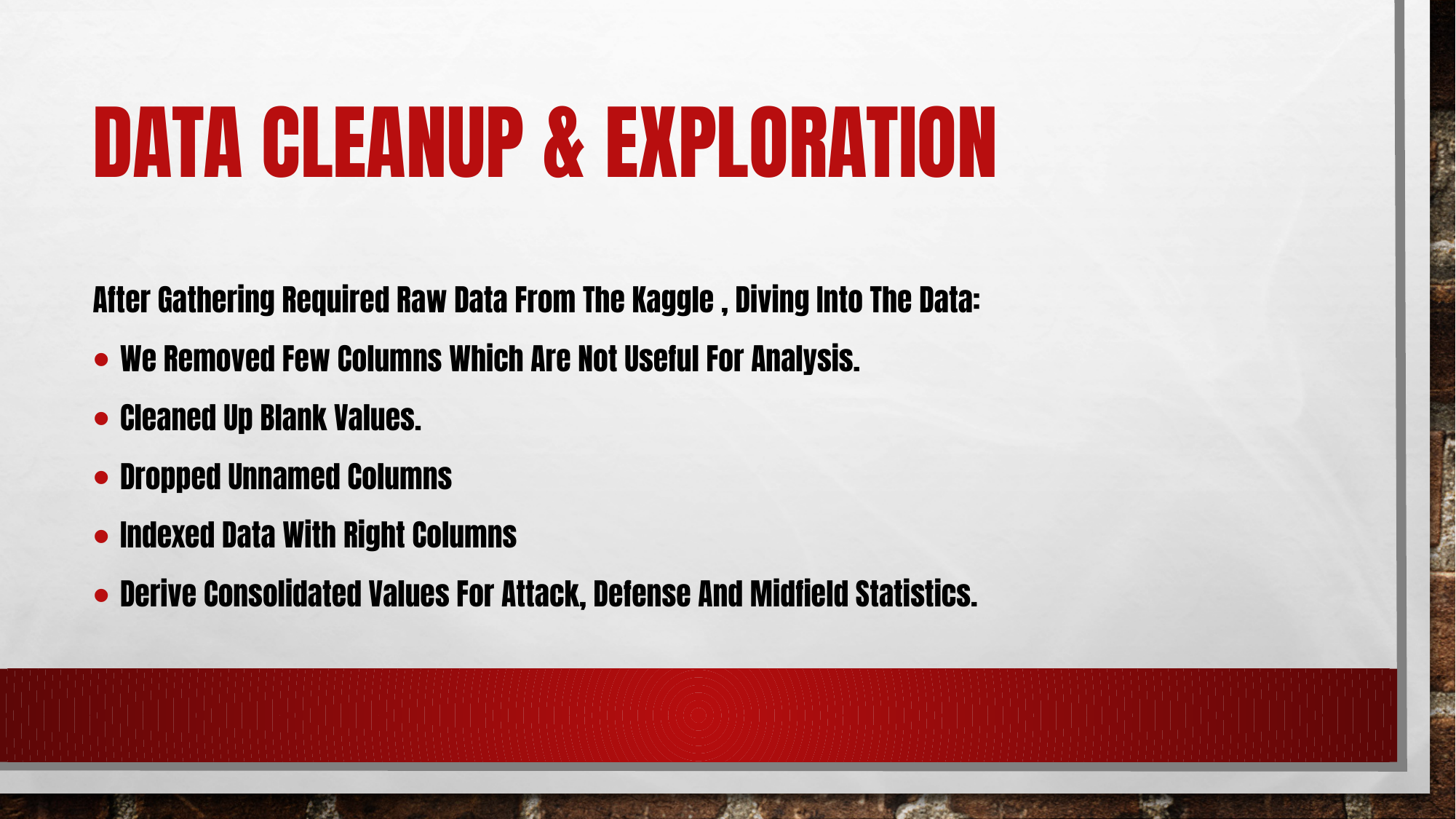

# Data cleanup & Exploration
After Gathering Required Raw Data From The Kaggle , Diving Into The Data:
We Removed Few Columns Which Are Not Useful For Analysis.
Cleaned Up Blank Values.
Dropped Unnamed Columns
Indexed Data With Right Columns
Derive Consolidated Values For Attack, Defense And Midfield Statistics.